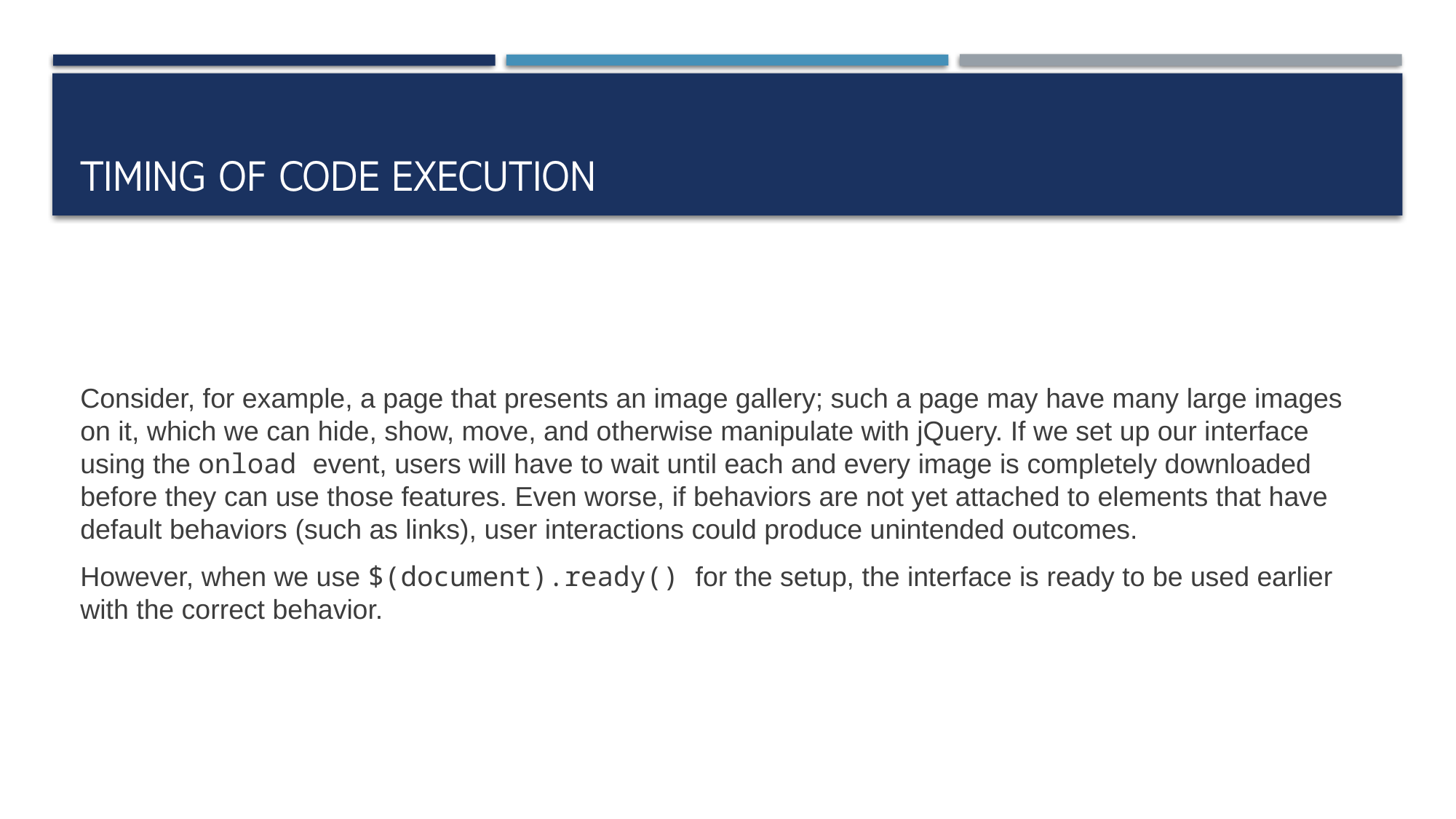

# Timing of code execution
Consider, for example, a page that presents an image gallery; such a page may have many large images on it, which we can hide, show, move, and otherwise manipulate with jQuery. If we set up our interface using the onload event, users will have to wait until each and every image is completely downloaded before they can use those features. Even worse, if behaviors are not yet attached to elements that have default behaviors (such as links), user interactions could produce unintended outcomes.
However, when we use $(document).ready() for the setup, the interface is ready to be used earlier with the correct behavior.